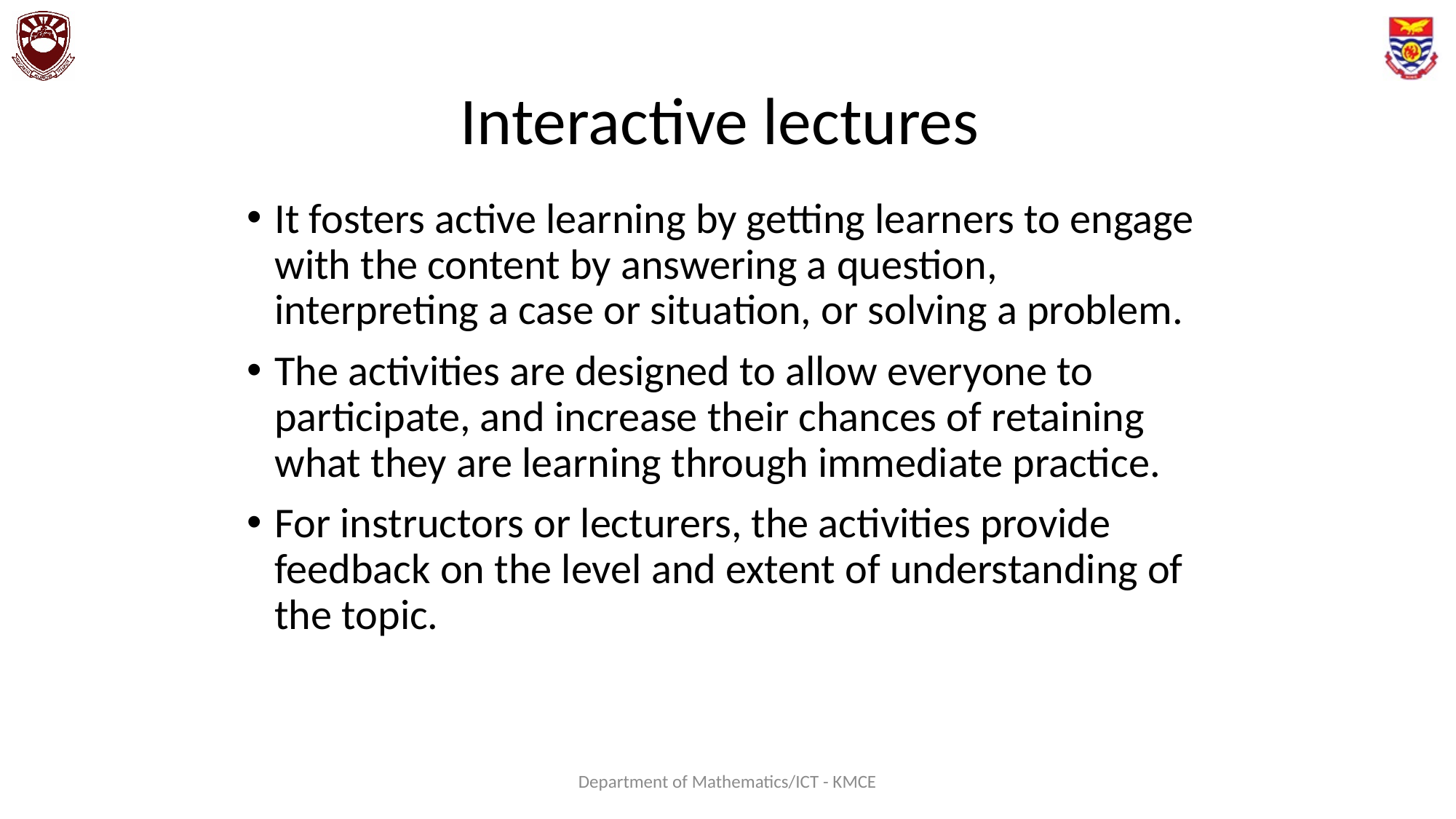

# Interactive lectures
It fosters active learning by getting learners to engage with the content by answering a question, interpreting a case or situation, or solving a problem.
The activities are designed to allow everyone to participate, and increase their chances of retaining what they are learning through immediate practice.
For instructors or lecturers, the activities provide feedback on the level and extent of understanding of the topic.
Department of Mathematics/ICT - KMCE
12